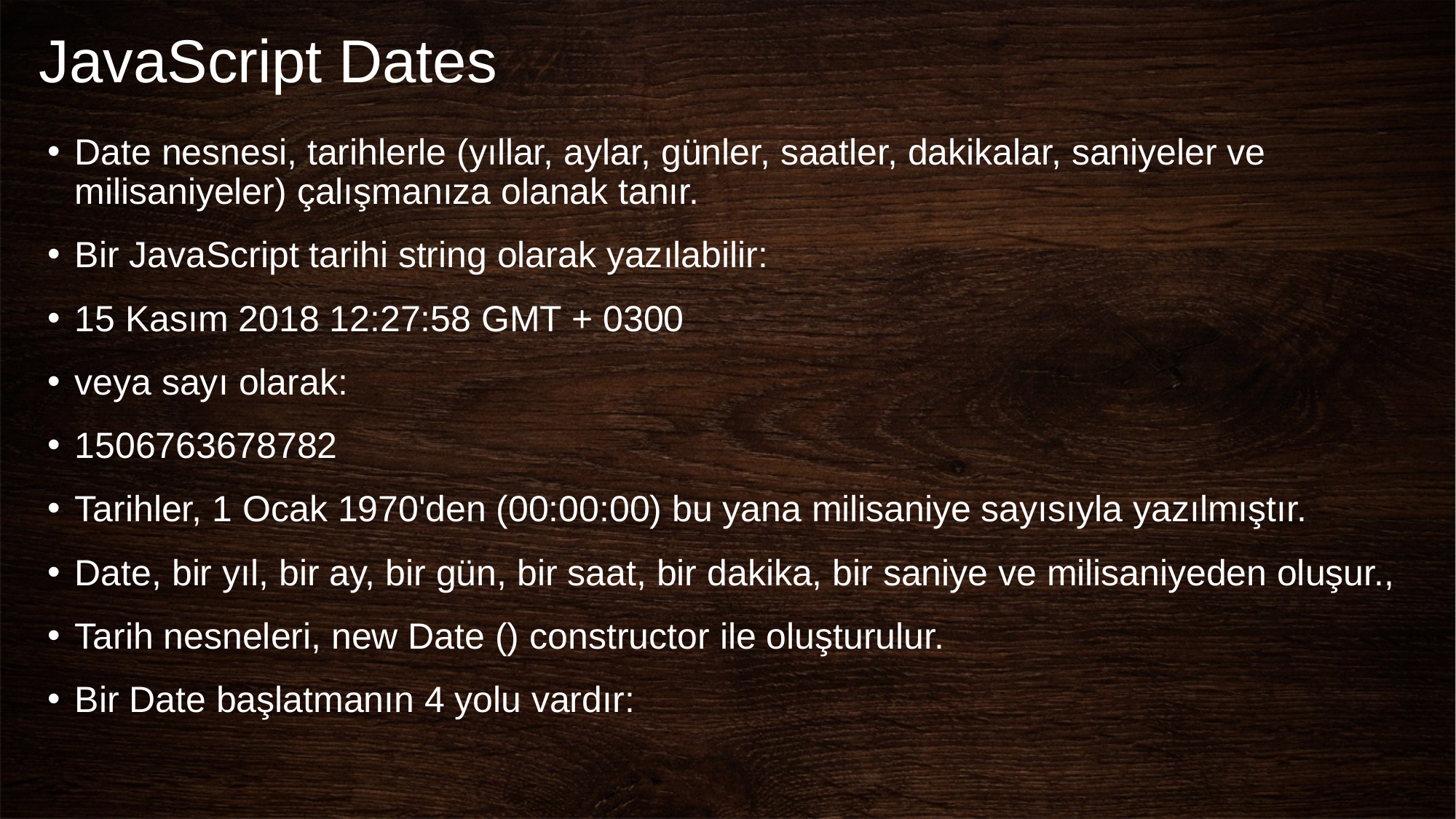

# JavaScript Dates
Date nesnesi, tarihlerle (yıllar, aylar, günler, saatler, dakikalar, saniyeler ve milisaniyeler) çalışmanıza olanak tanır.
Bir JavaScript tarihi string olarak yazılabilir:
15 Kasım 2018 12:27:58 GMT + 0300
veya sayı olarak:
1506763678782
Tarihler, 1 Ocak 1970'den (00:00:00) bu yana milisaniye sayısıyla yazılmıştır.
Date, bir yıl, bir ay, bir gün, bir saat, bir dakika, bir saniye ve milisaniyeden oluşur.,
Tarih nesneleri, new Date () constructor ile oluşturulur.
Bir Date başlatmanın 4 yolu vardır: